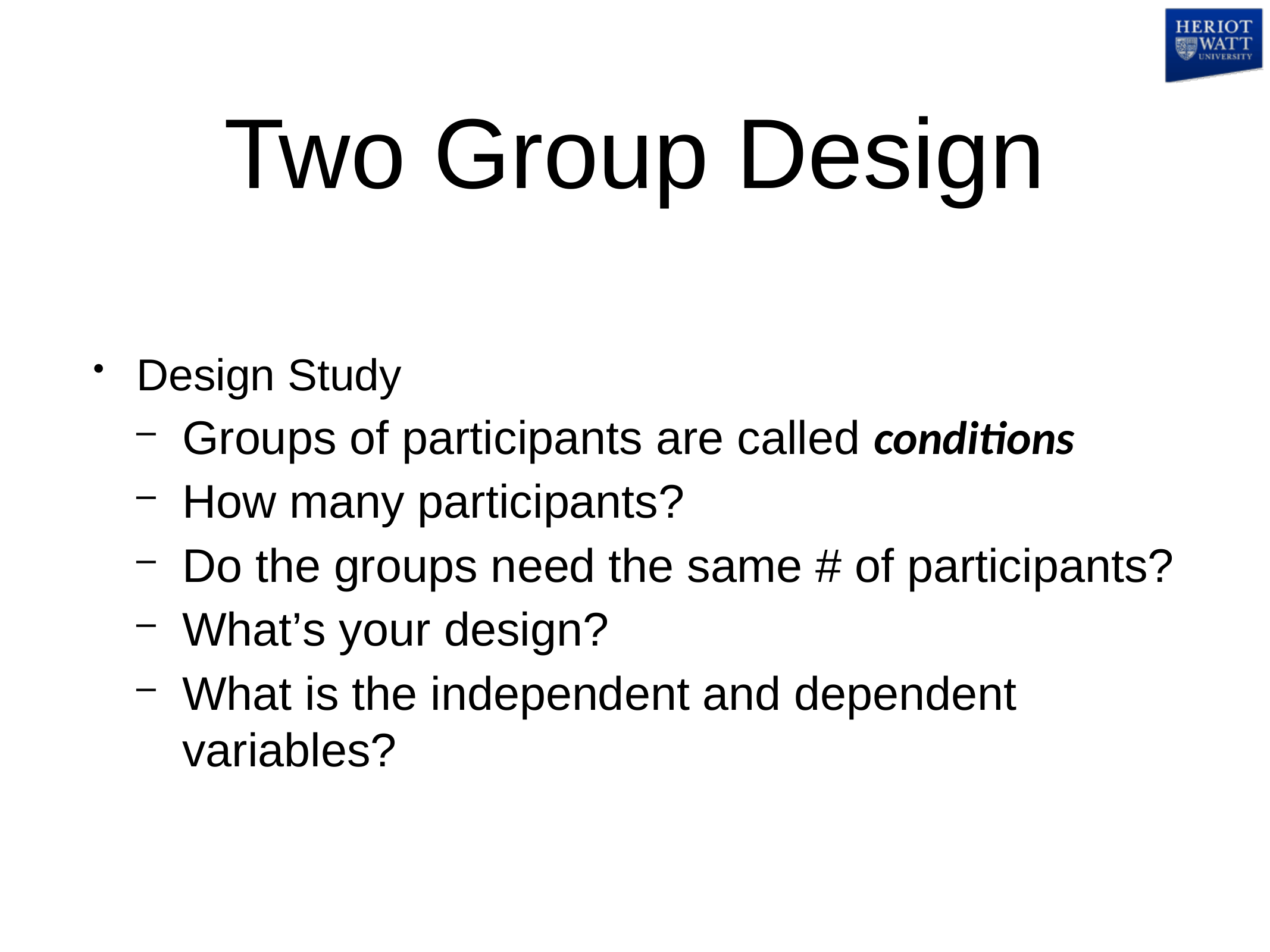

# Two Group Design
Design Study
Groups of participants are called conditions
How many participants?
Do the groups need the same # of participants?
What’s your design?
What is the independent and dependent variables?